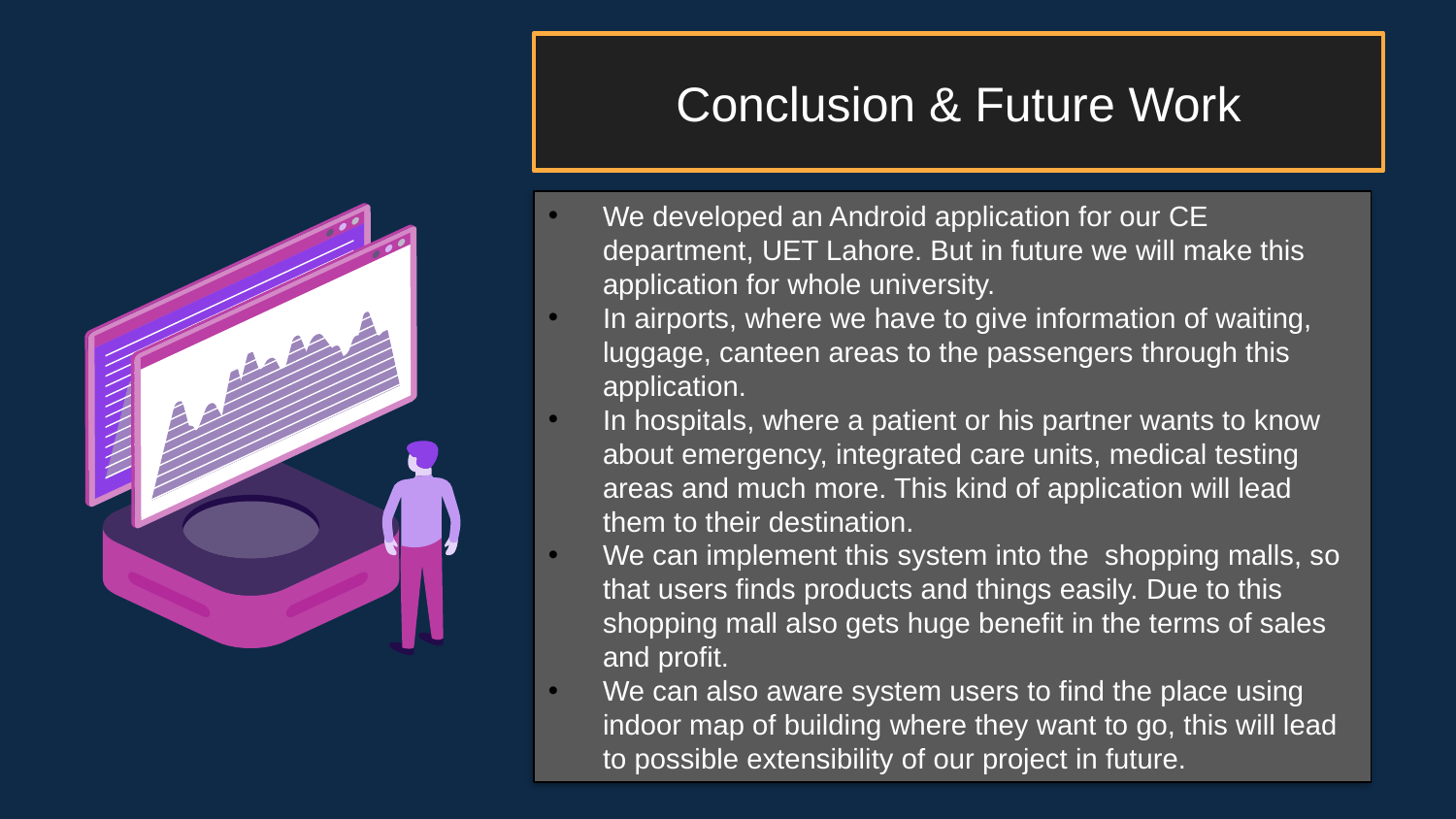

# Conclusion & Future Work
We developed an Android application for our CE department, UET Lahore. But in future we will make this application for whole university.
In airports, where we have to give information of waiting, luggage, canteen areas to the passengers through this application.
In hospitals, where a patient or his partner wants to know about emergency, integrated care units, medical testing areas and much more. This kind of application will lead them to their destination.
We can implement this system into the  shopping malls, so that users finds products and things easily. Due to this shopping mall also gets huge benefit in the terms of sales and profit.
We can also aware system users to find the place using indoor map of building where they want to go, this will lead to possible extensibility of our project in future.